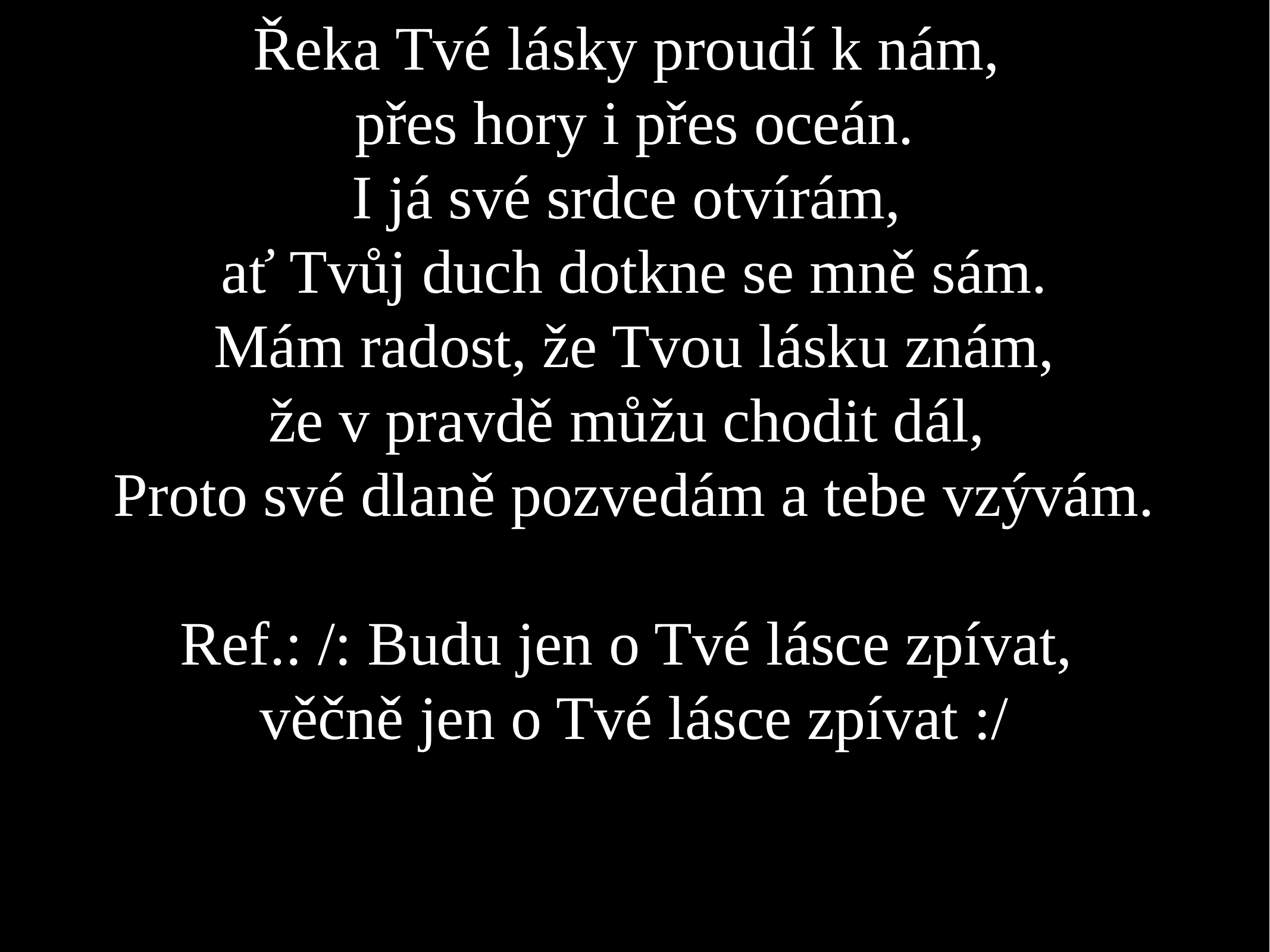

Řeka Tvé lásky proudí k nám,
přes hory i přes oceán.
I já své srdce otvírám,
ať Tvůj duch dotkne se mně sám.
Mám radost, že Tvou lásku znám,
že v pravdě můžu chodit dál,
Proto své dlaně pozvedám a tebe vzývám.

Ref.: /: Budu jen o Tvé lásce zpívat,
věčně jen o Tvé lásce zpívat :/